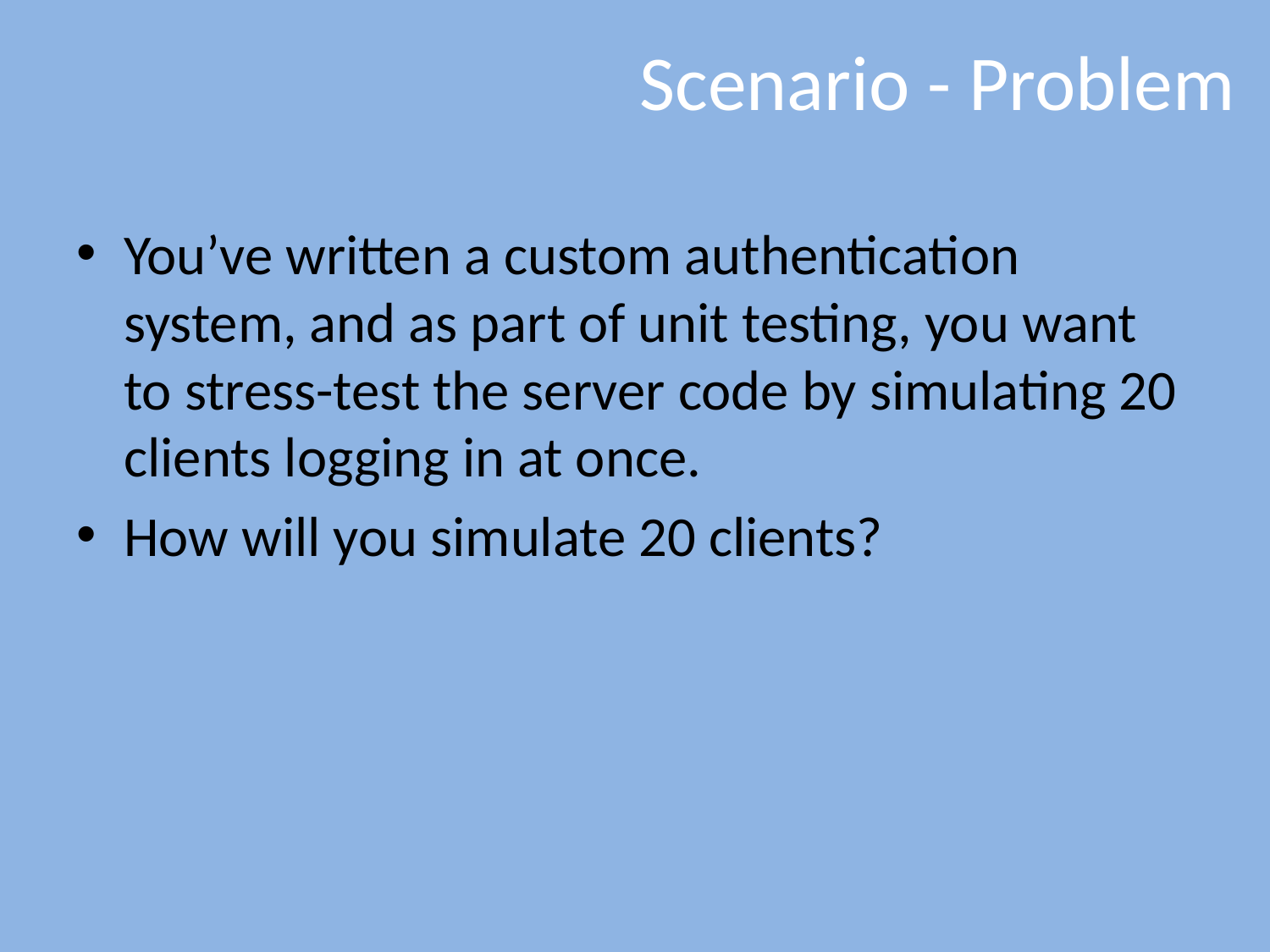

# Scenario - Problem
You’ve written a custom authentication system, and as part of unit testing, you want to stress-test the server code by simulating 20 clients logging in at once.
How will you simulate 20 clients?